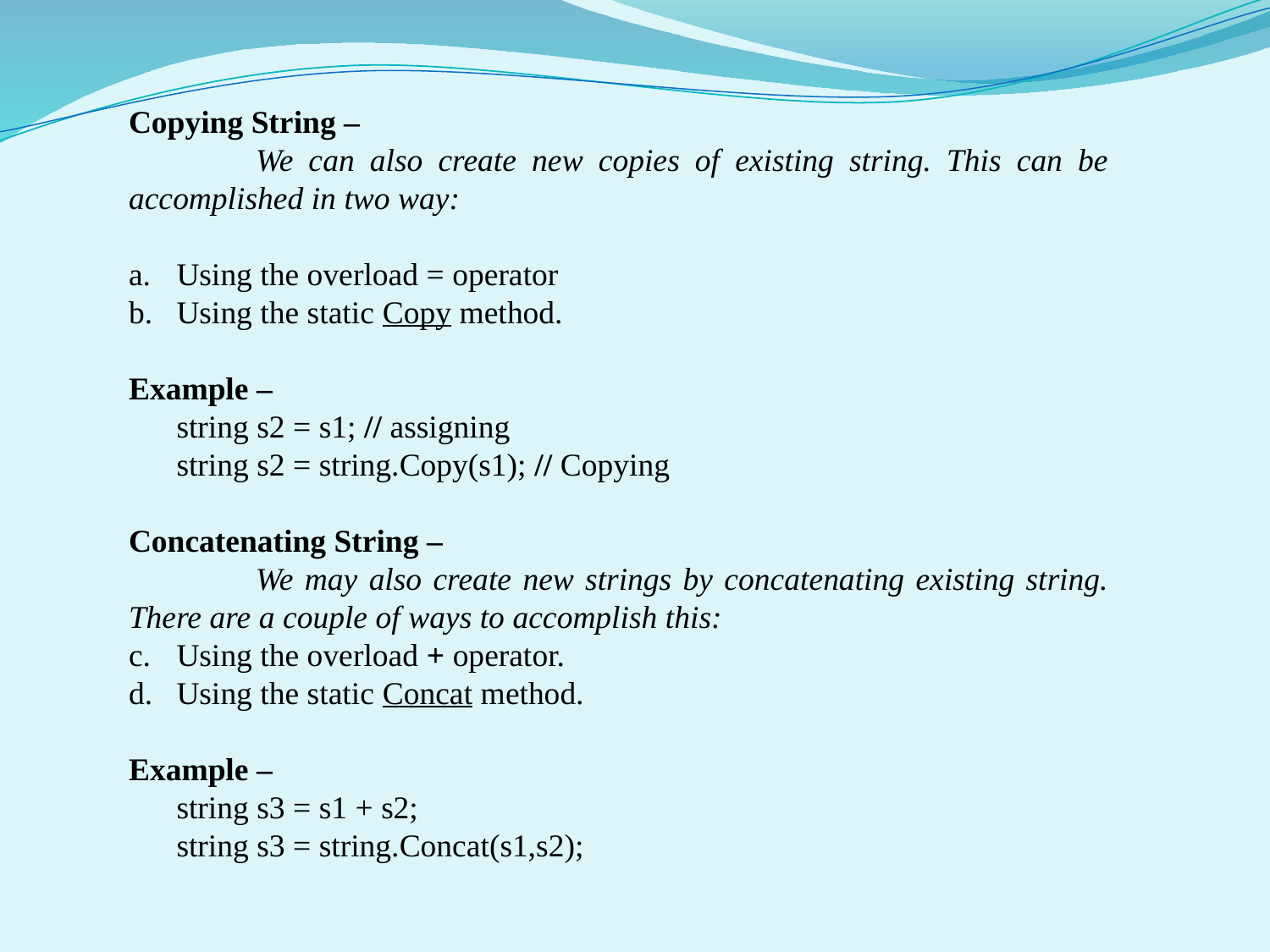

Copying String –
	We can also create new copies of existing string. This can be accomplished in two way:

Using the overload = operator
Using the static Copy method.

Example –
	string s2 = s1; // assigning
	string s2 = string.Copy(s1); // Copying

Concatenating String –
	We may also create new strings by concatenating existing string. There are a couple of ways to accomplish this:
Using the overload + operator.
Using the static Concat method.

Example –
	string s3 = s1 + s2;
	string s3 = string.Concat(s1,s2);